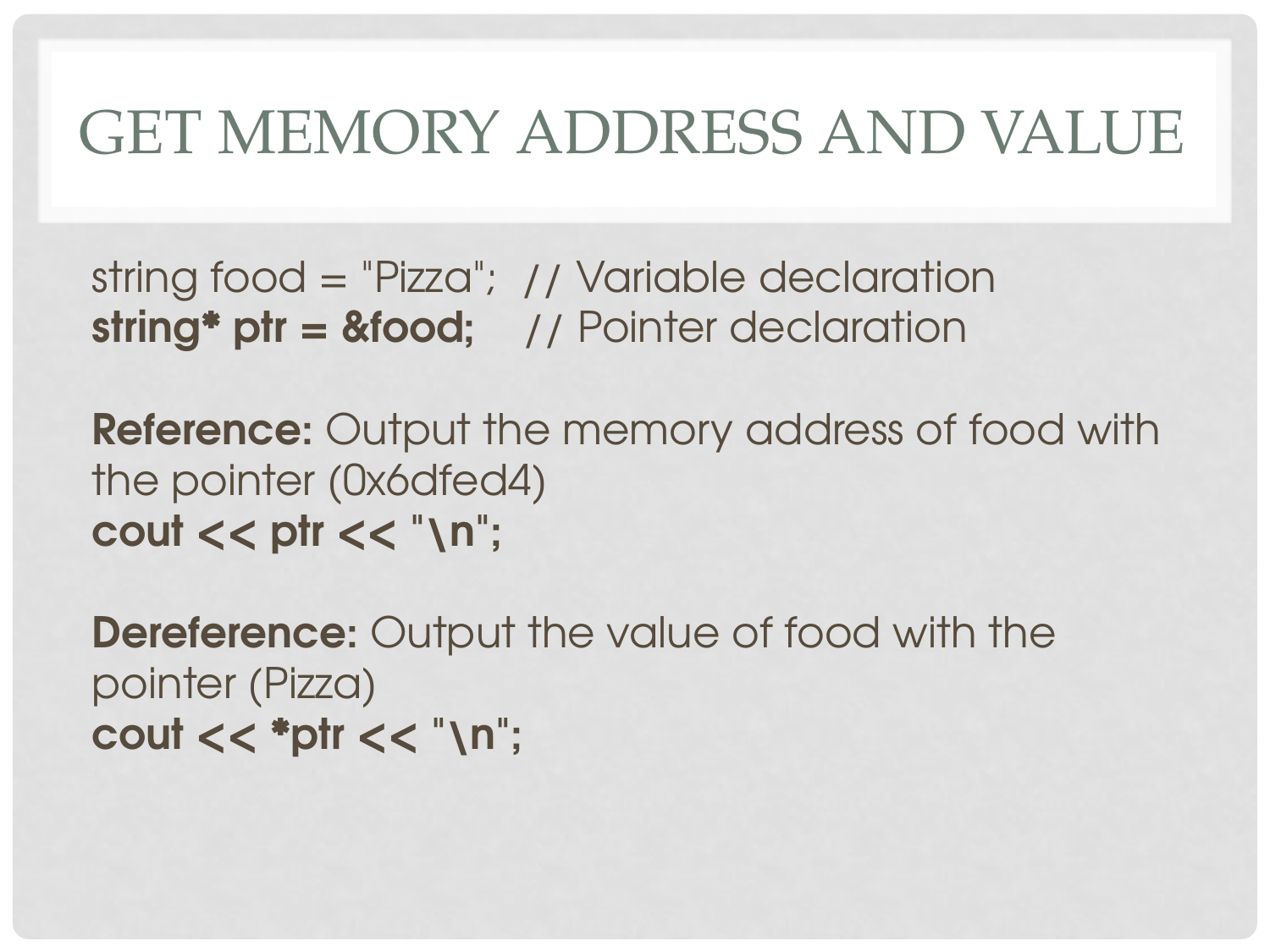

# Get Memory Address and Value
string food = "Pizza";  // Variable declaration
string* ptr = &food;    // Pointer declaration
Reference: Output the memory address of food with the pointer (0x6dfed4)
cout << ptr << "\n";
Dereference: Output the value of food with the pointer (Pizza)
cout << *ptr << "\n";